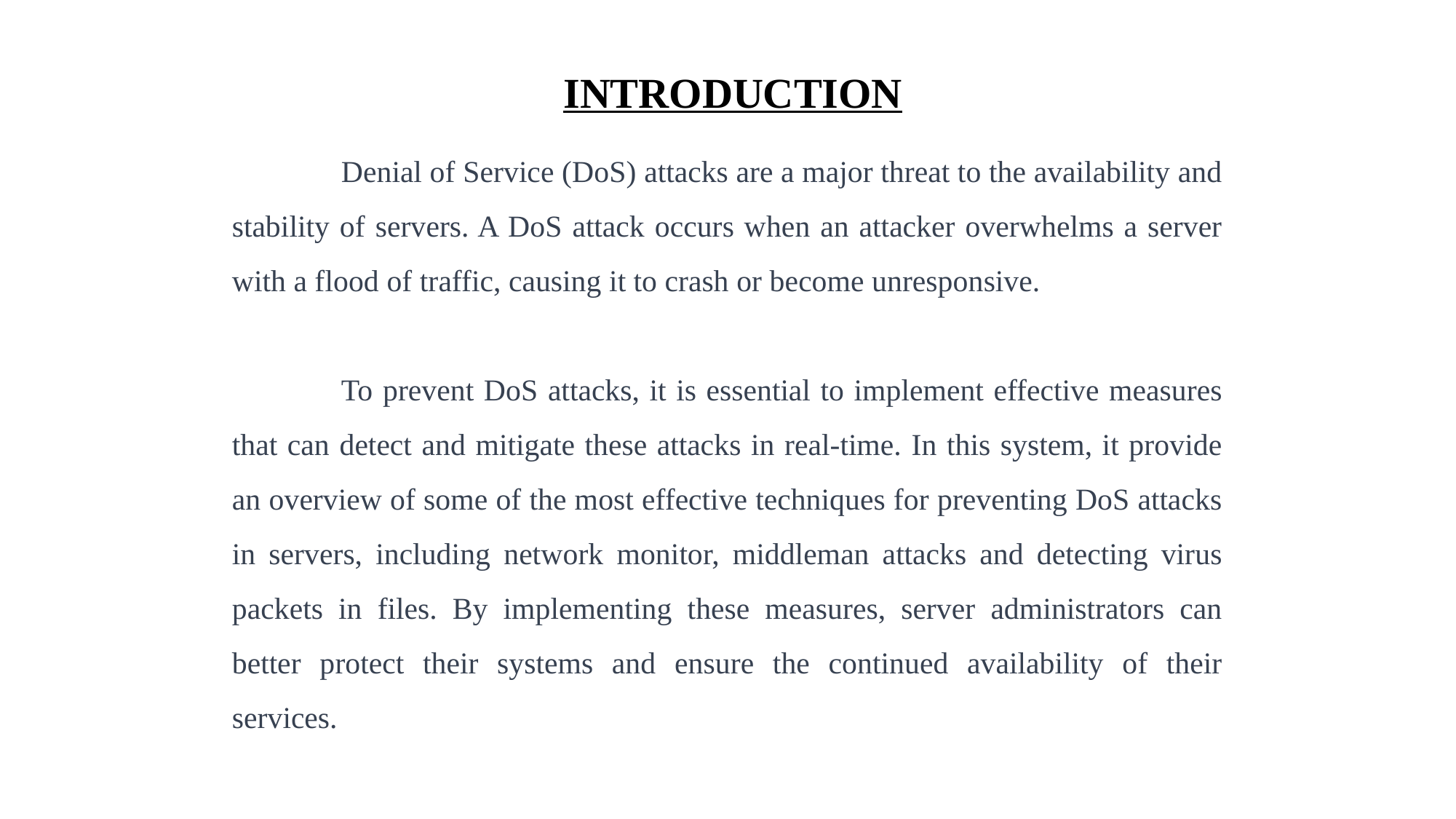

INTRODUCTION
	Denial of Service (DoS) attacks are a major threat to the availability and stability of servers. A DoS attack occurs when an attacker overwhelms a server with a flood of traffic, causing it to crash or become unresponsive.

	To prevent DoS attacks, it is essential to implement effective measures that can detect and mitigate these attacks in real-time. In this system, it provide an overview of some of the most effective techniques for preventing DoS attacks in servers, including network monitor, middleman attacks and detecting virus packets in files. By implementing these measures, server administrators can better protect their systems and ensure the continued availability of their services.